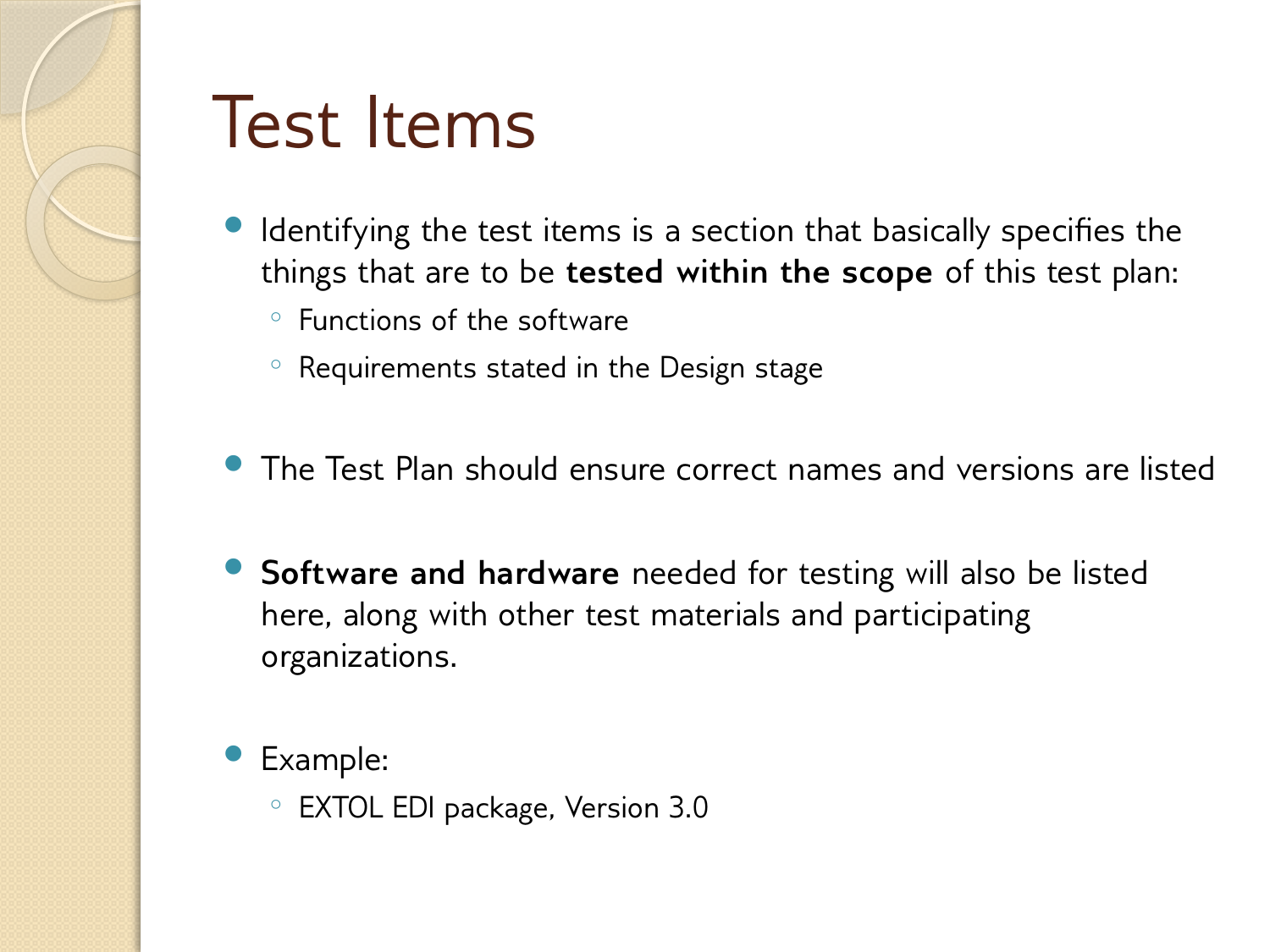

# Test Items
Identifying the test items is a section that basically specifies the things that are to be tested within the scope of this test plan:
Functions of the software
Requirements stated in the Design stage

The Test Plan should ensure correct names and versions are listed

Software and hardware needed for testing will also be listed here, along with other test materials and participating organizations.

Example:
EXTOL EDI package, Version 3.0